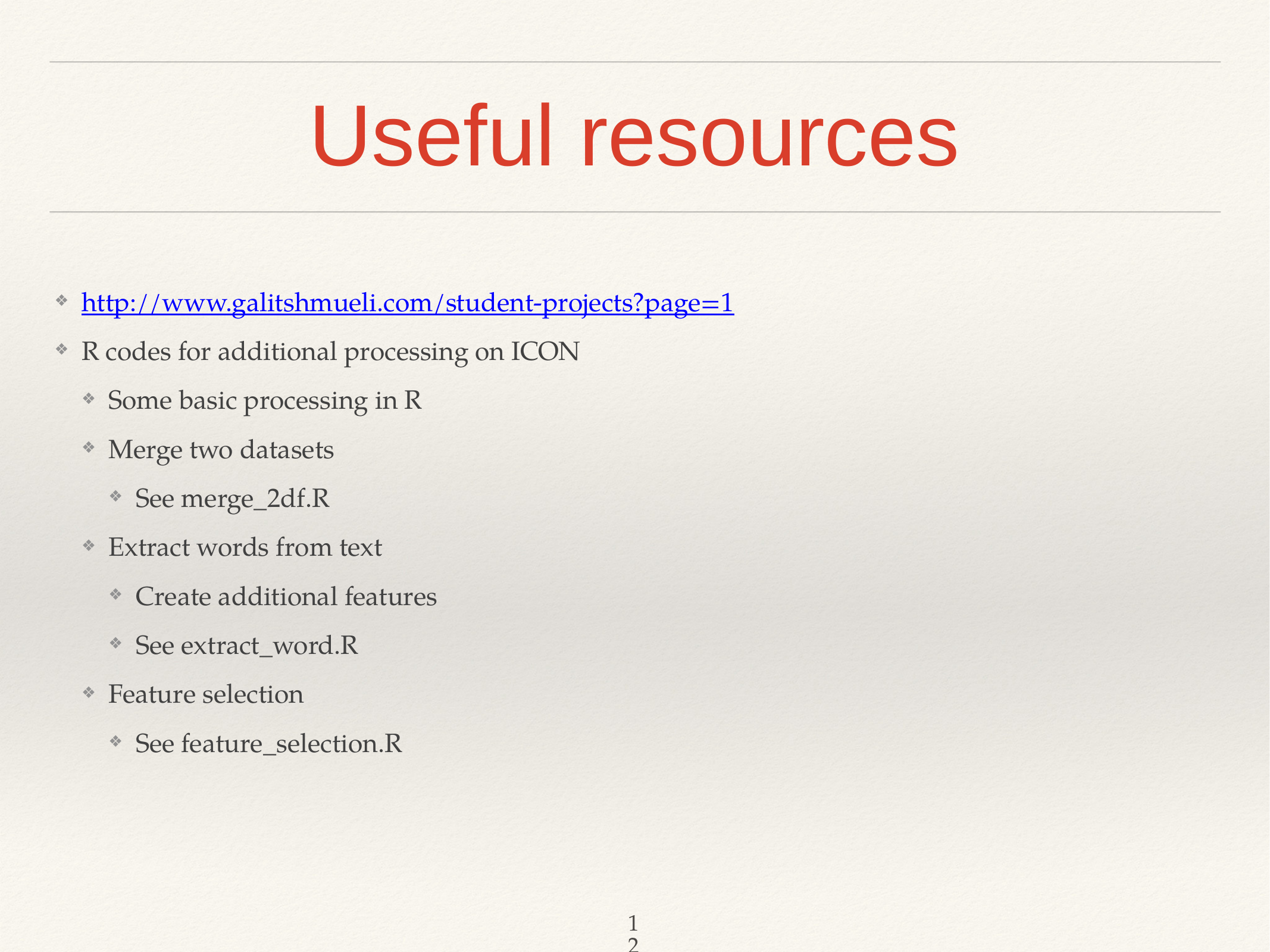

# Useful resources
http://www.galitshmueli.com/student-projects?page=1
R codes for additional processing on ICON
Some basic processing in R
Merge two datasets
See merge_2df.R
Extract words from text
Create additional features
See extract_word.R
Feature selection
See feature_selection.R
12